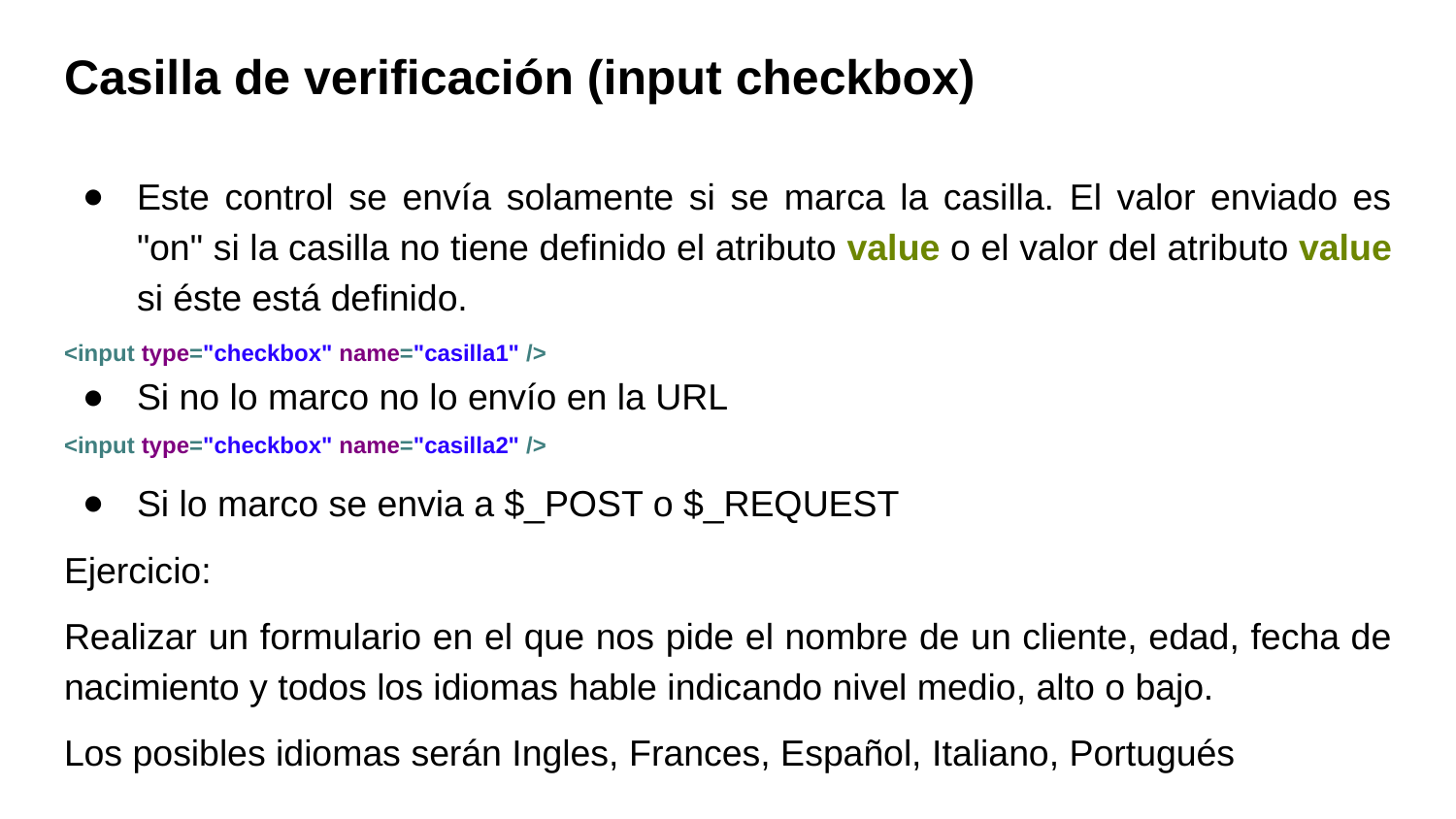

# Casilla de verificación (input checkbox)

Este control se envía solamente si se marca la casilla. El valor enviado es "on" si la casilla no tiene definido el atributo value o el valor del atributo value si éste está definido.
<input type="checkbox" name="casilla1" />
Si no lo marco no lo envío en la URL
<input type="checkbox" name="casilla2" />
Si lo marco se envia a $_POST o $_REQUEST
Ejercicio:
Realizar un formulario en el que nos pide el nombre de un cliente, edad, fecha de nacimiento y todos los idiomas hable indicando nivel medio, alto o bajo.
Los posibles idiomas serán Ingles, Frances, Español, Italiano, Portugués